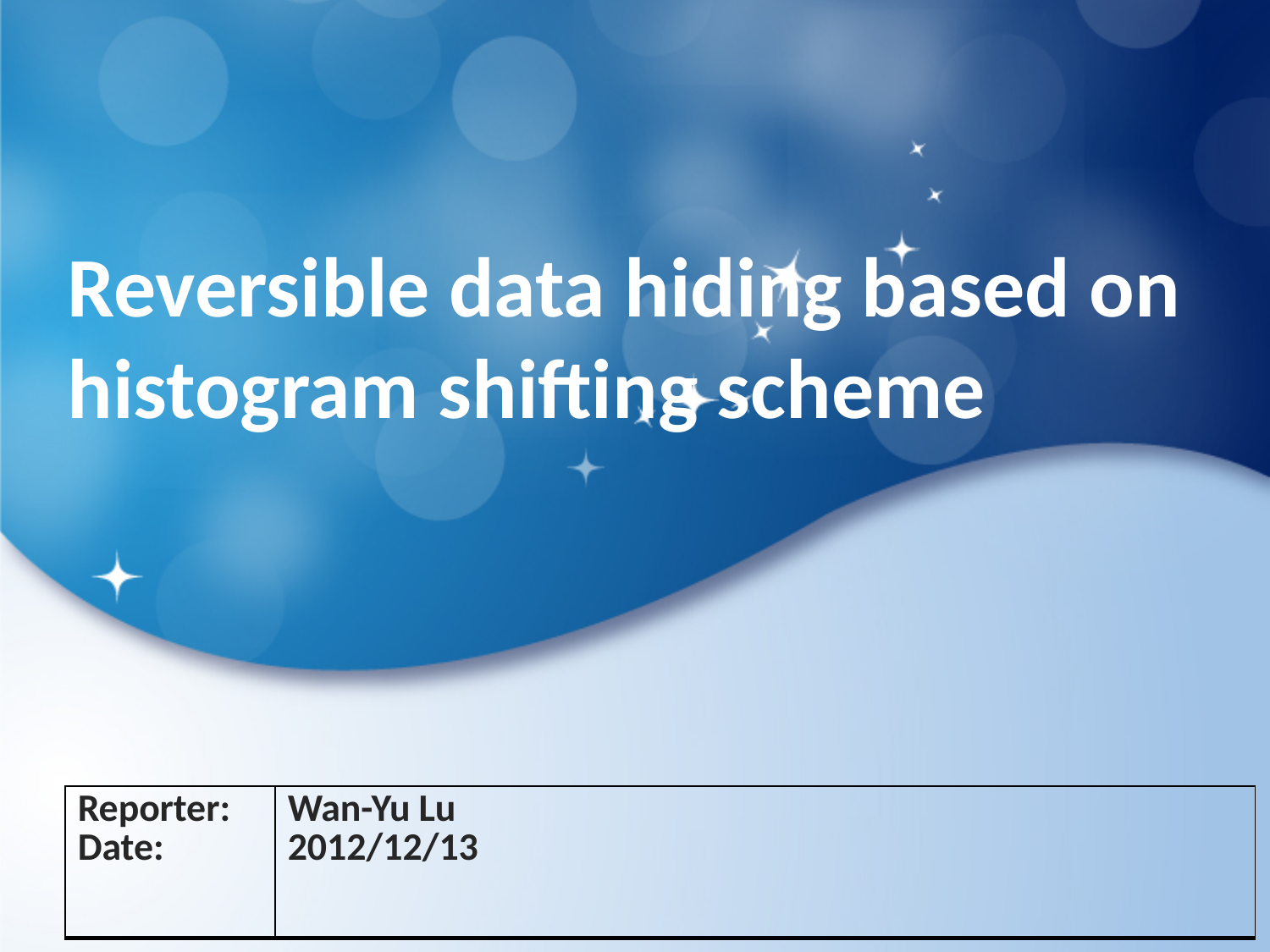

Reversible data hiding based on histogram shifting scheme
| Reporter: Date: | Wan-Yu Lu 2012/12/13 |
| --- | --- |